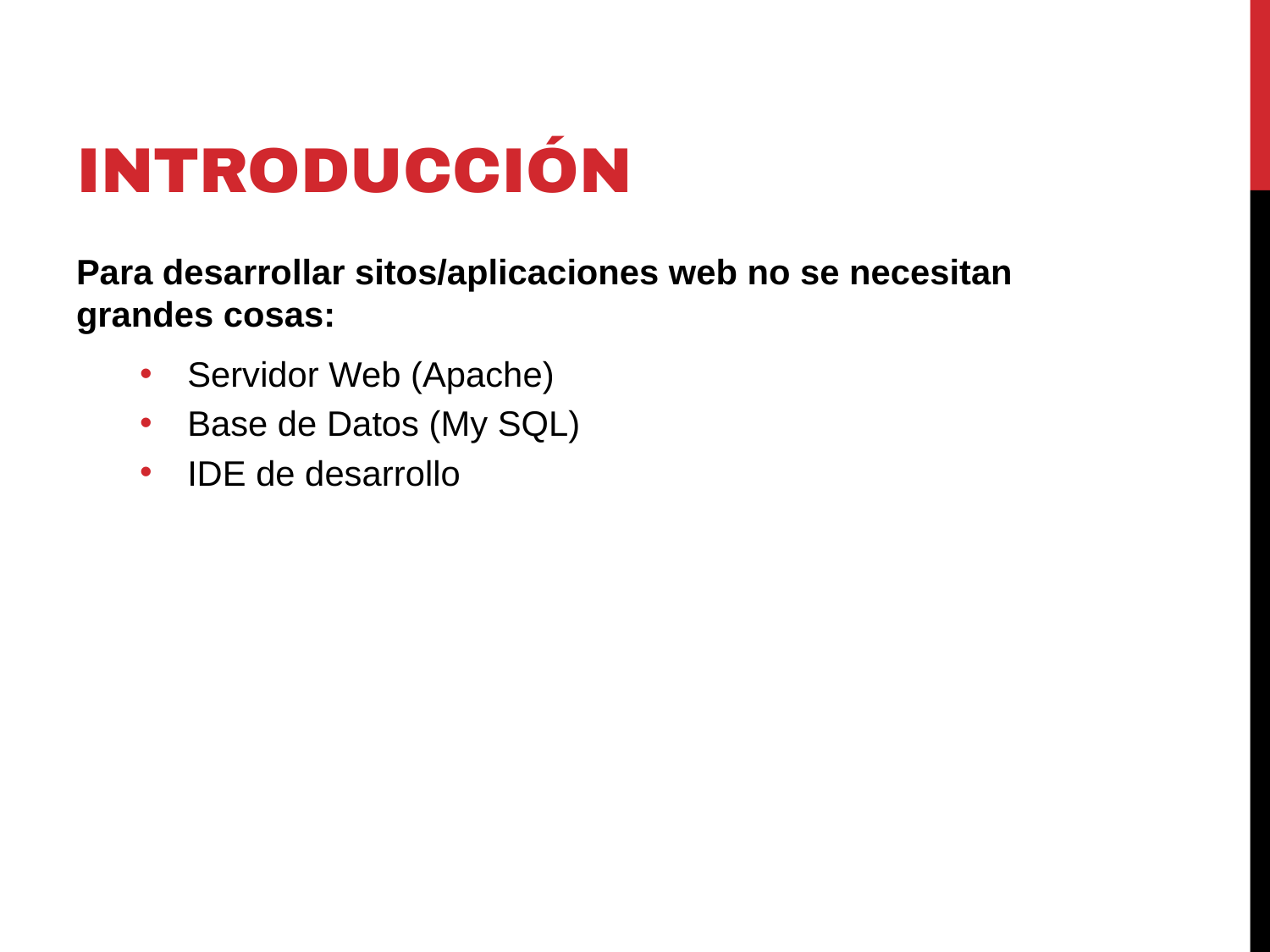

# Introducción
Para desarrollar sitos/aplicaciones web no se necesitan grandes cosas:
Servidor Web (Apache)
Base de Datos (My SQL)
IDE de desarrollo